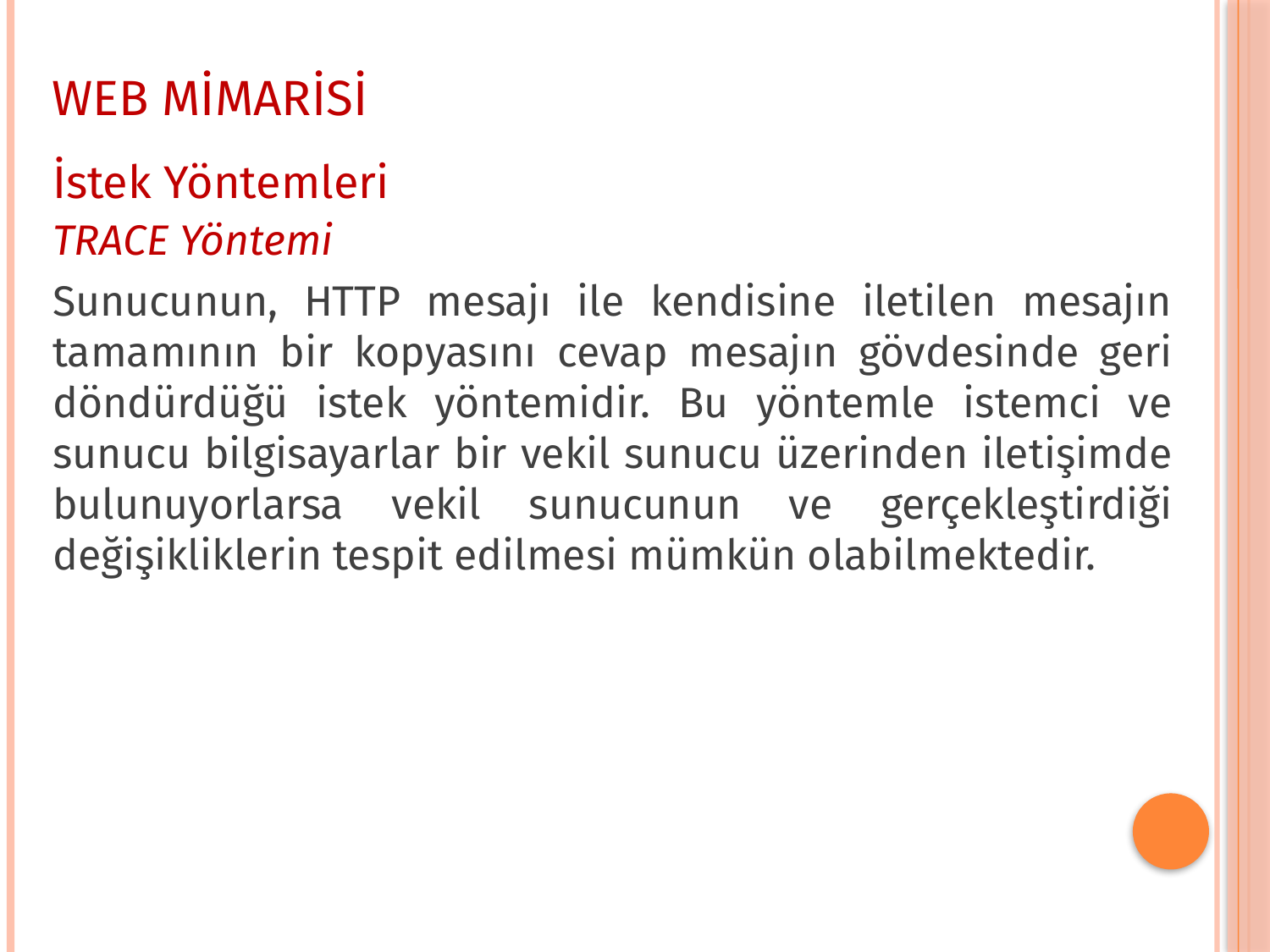

WEB MİMARİSİ
İstek Yöntemleri
TRACE Yöntemi
Sunucunun, HTTP mesajı ile kendisine iletilen mesajın tamamının bir kopyasını cevap mesajın gövdesinde geri döndürdüğü istek yöntemidir. Bu yöntemle istemci ve sunucu bilgisayarlar bir vekil sunucu üzerinden iletişimde bulunuyorlarsa vekil sunucunun ve gerçekleştirdiği değişikliklerin tespit edilmesi mümkün olabilmektedir.